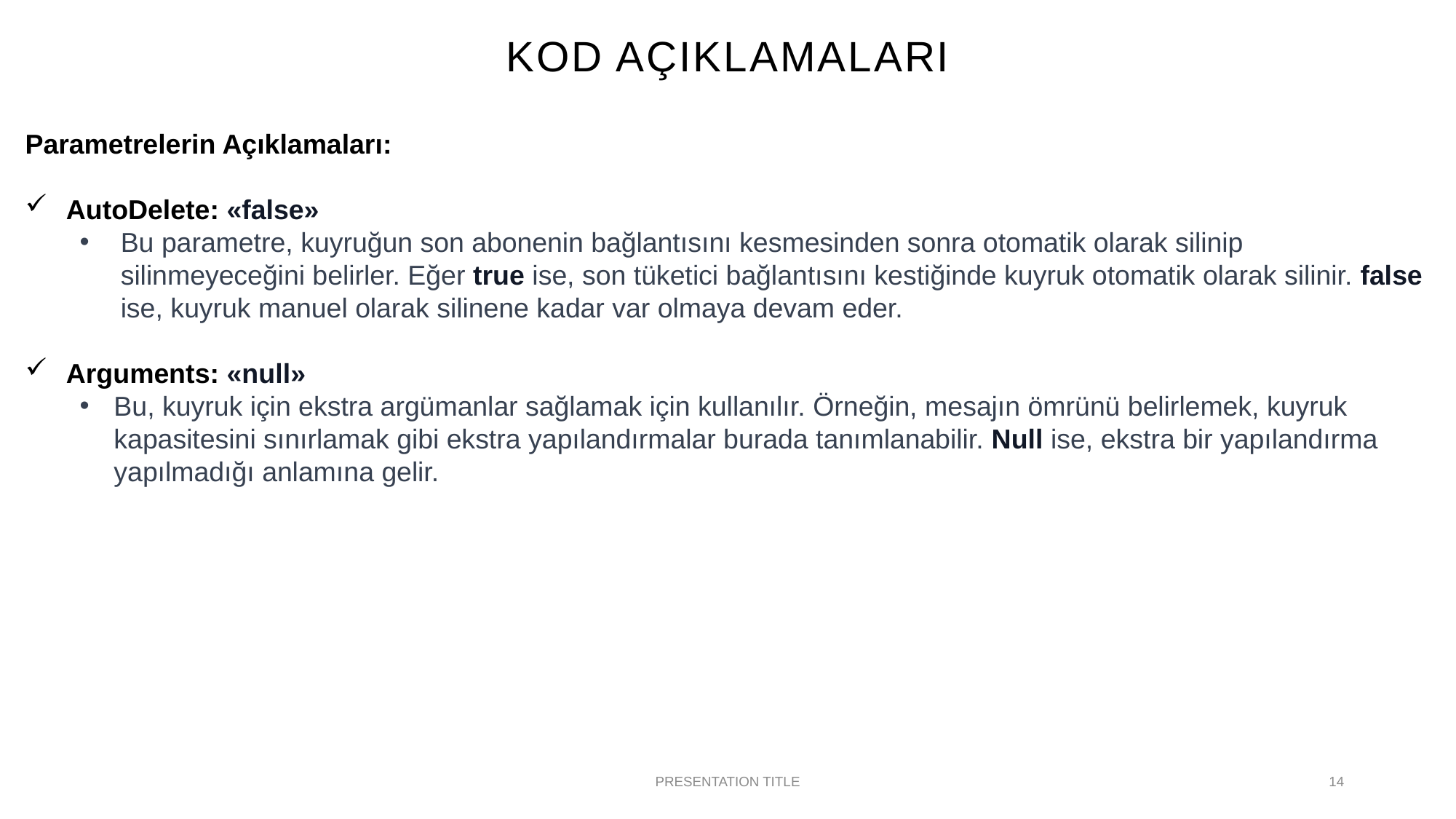

# Kod açıklamaları
Parametrelerin Açıklamaları:
AutoDelete: «false»
Bu parametre, kuyruğun son abonenin bağlantısını kesmesinden sonra otomatik olarak silinip silinmeyeceğini belirler. Eğer true ise, son tüketici bağlantısını kestiğinde kuyruk otomatik olarak silinir. false ise, kuyruk manuel olarak silinene kadar var olmaya devam eder.

Arguments: «null»
Bu, kuyruk için ekstra argümanlar sağlamak için kullanılır. Örneğin, mesajın ömrünü belirlemek, kuyruk kapasitesini sınırlamak gibi ekstra yapılandırmalar burada tanımlanabilir. Null ise, ekstra bir yapılandırma yapılmadığı anlamına gelir.

PRESENTATION TITLE
14